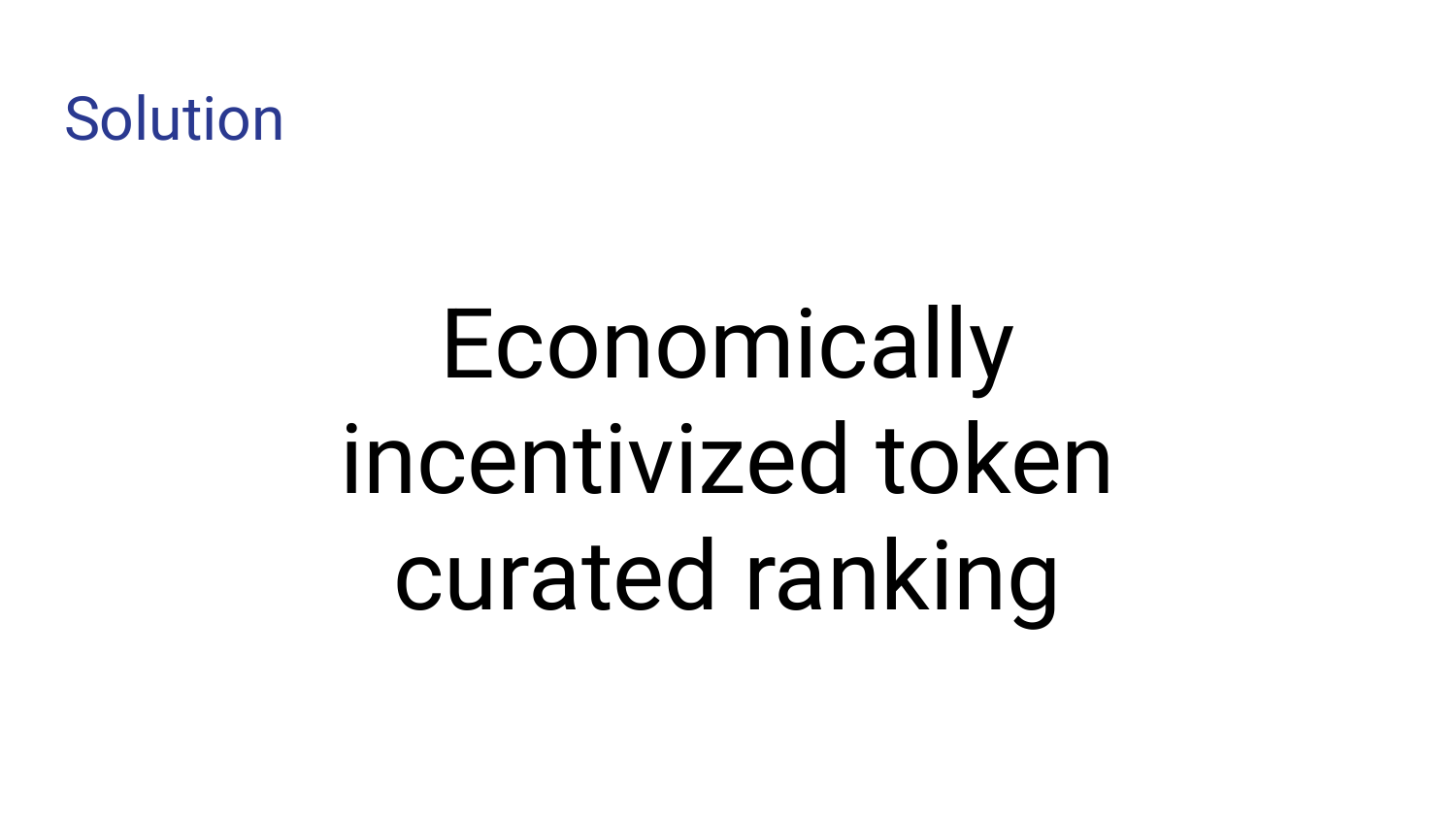

# Solution
Economically incentivized token curated ranking